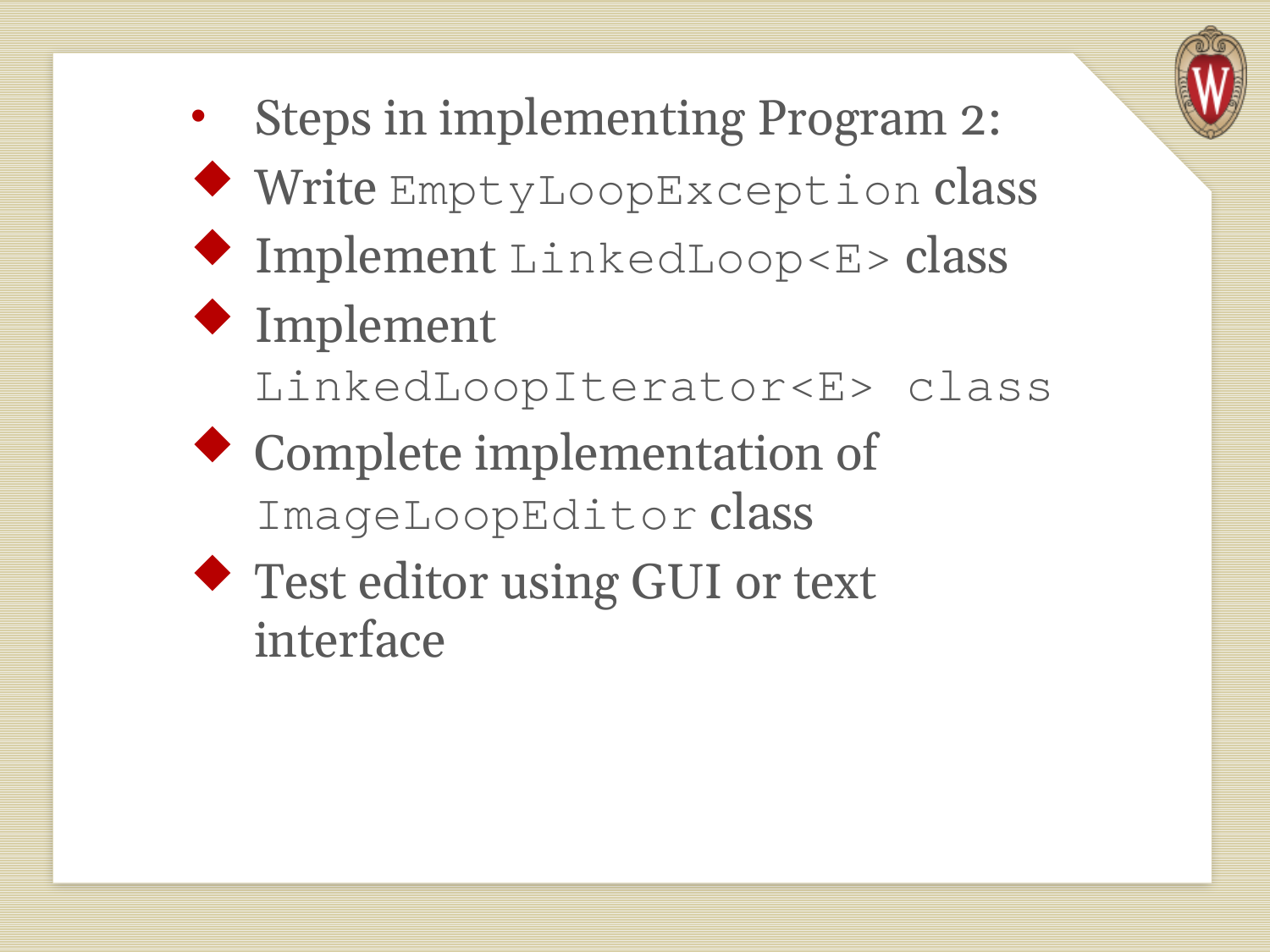

Steps in implementing Program 2:
Write EmptyLoopException class
Implement LinkedLoop<E> class
Implement LinkedLoopIterator<E> class
Complete implementation of ImageLoopEditor class
Test editor using GUI or text interface